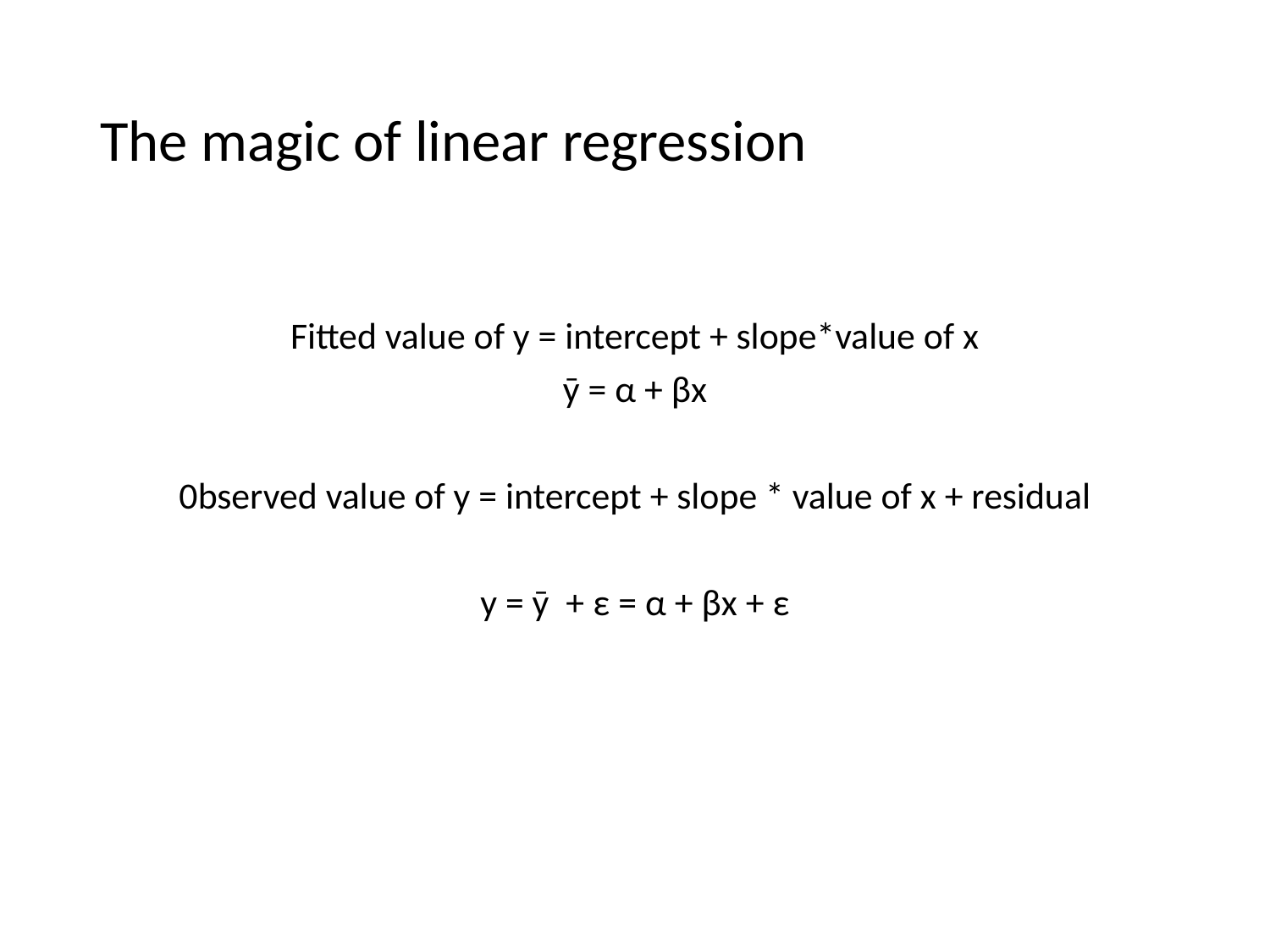

# The magic of linear regression

Fitted value of y = intercept + slope*value of x
ȳ = α + βx

0bserved value of y = intercept + slope * value of x + residual

y = ȳ  + ε = α + βx + ε